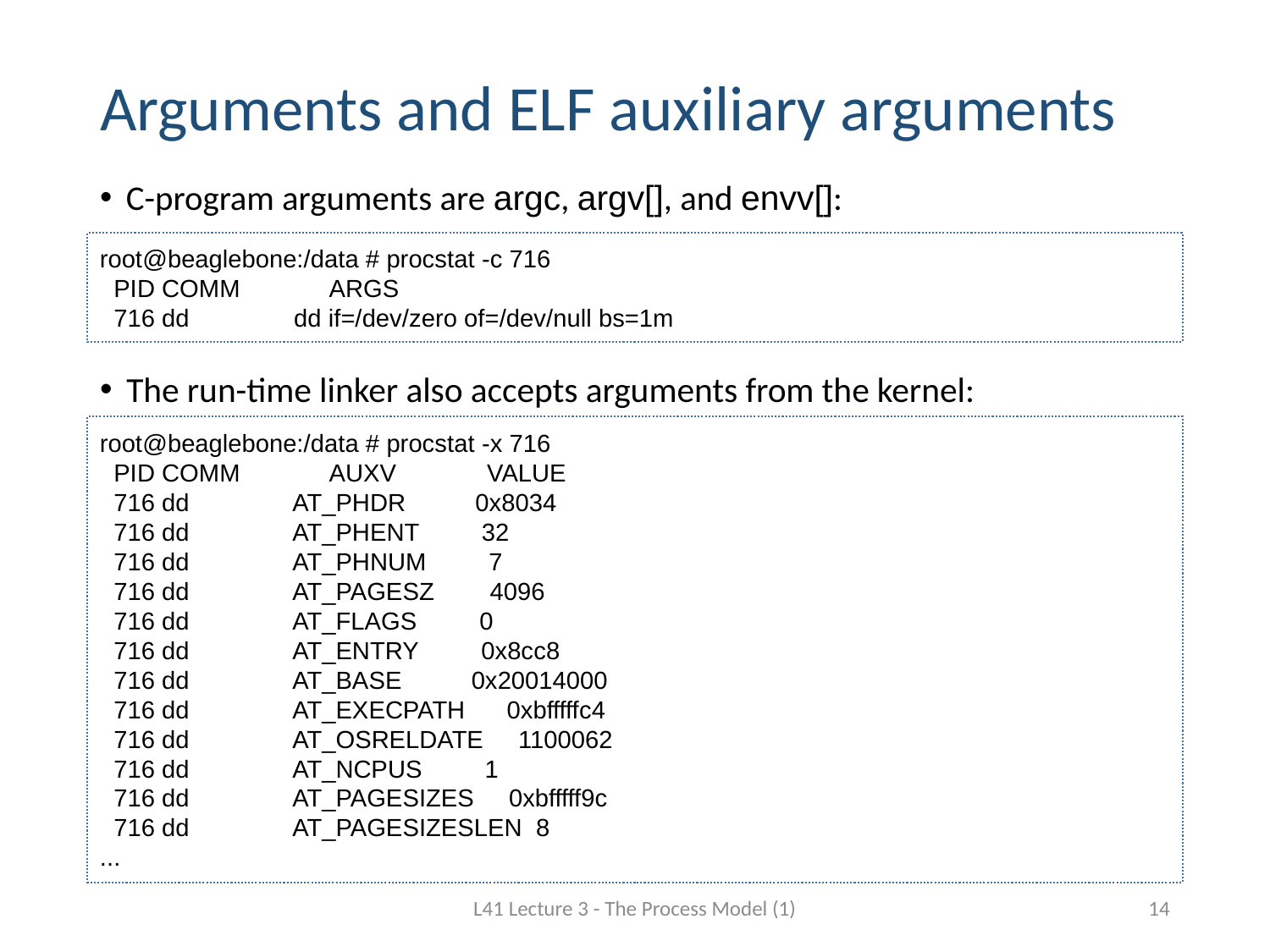

# Arguments and ELF auxiliary arguments
C-program arguments are argc, argv[], and envv[]:
root@beaglebone:/data # procstat -c 716
  PID COMM             ARGS
  716 dd               dd if=/dev/zero of=/dev/null bs=1m
The run-time linker also accepts arguments from the kernel:
root@beaglebone:/data # procstat -x 716
  PID COMM             AUXV             VALUE
  716 dd               AT_PHDR          0x8034
  716 dd               AT_PHENT         32
  716 dd               AT_PHNUM         7
  716 dd               AT_PAGESZ        4096
  716 dd               AT_FLAGS         0
  716 dd               AT_ENTRY         0x8cc8
  716 dd               AT_BASE          0x20014000
  716 dd               AT_EXECPATH      0xbfffffc4
  716 dd               AT_OSRELDATE     1100062
  716 dd               AT_NCPUS         1
  716 dd               AT_PAGESIZES     0xbfffff9c
  716 dd               AT_PAGESIZESLEN  8
...
L41 Lecture 3 - The Process Model (1)
14